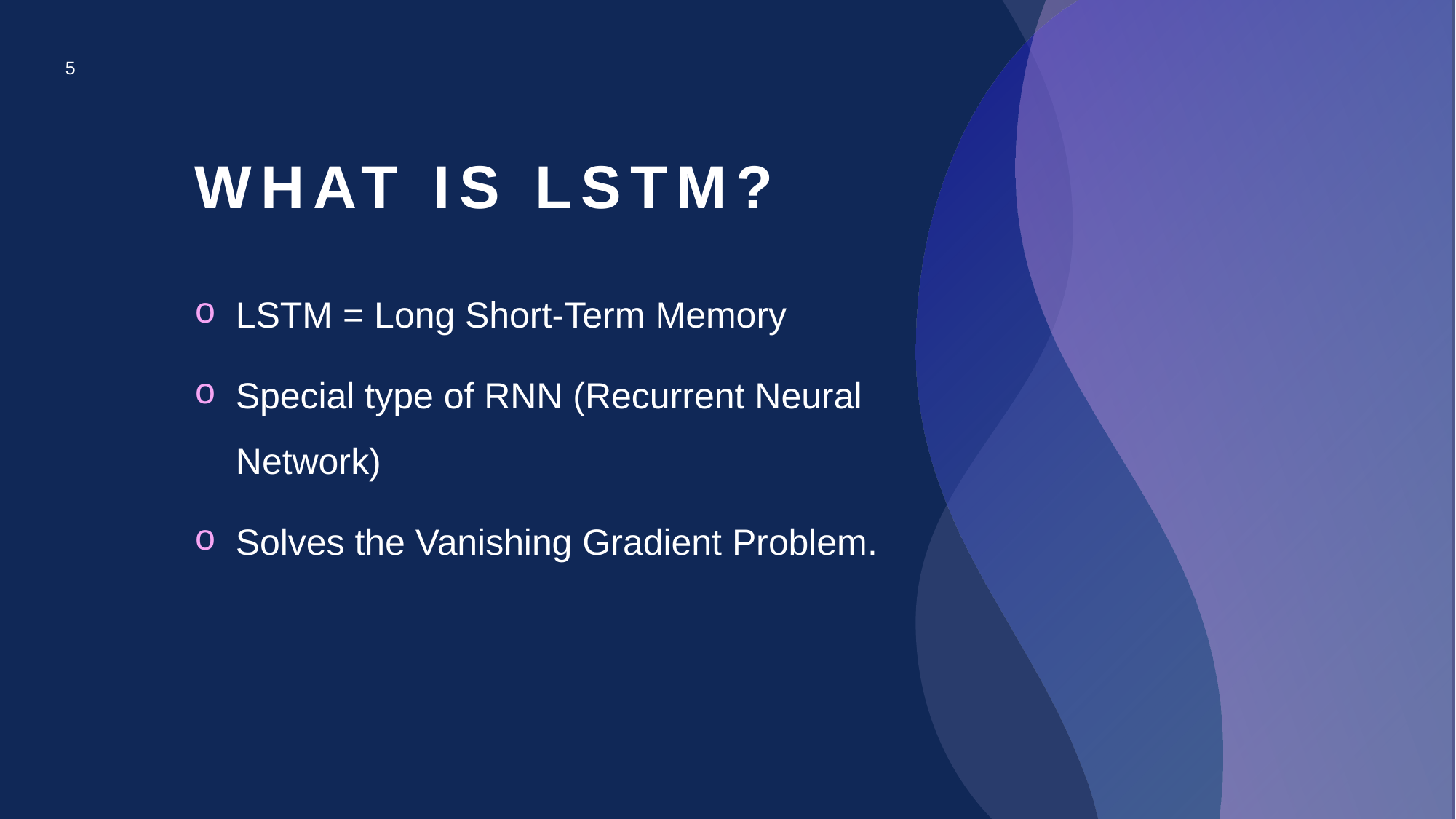

5
# What is LSTM?
LSTM = Long Short-Term Memory
Special type of RNN (Recurrent Neural Network)
Solves the Vanishing Gradient Problem.